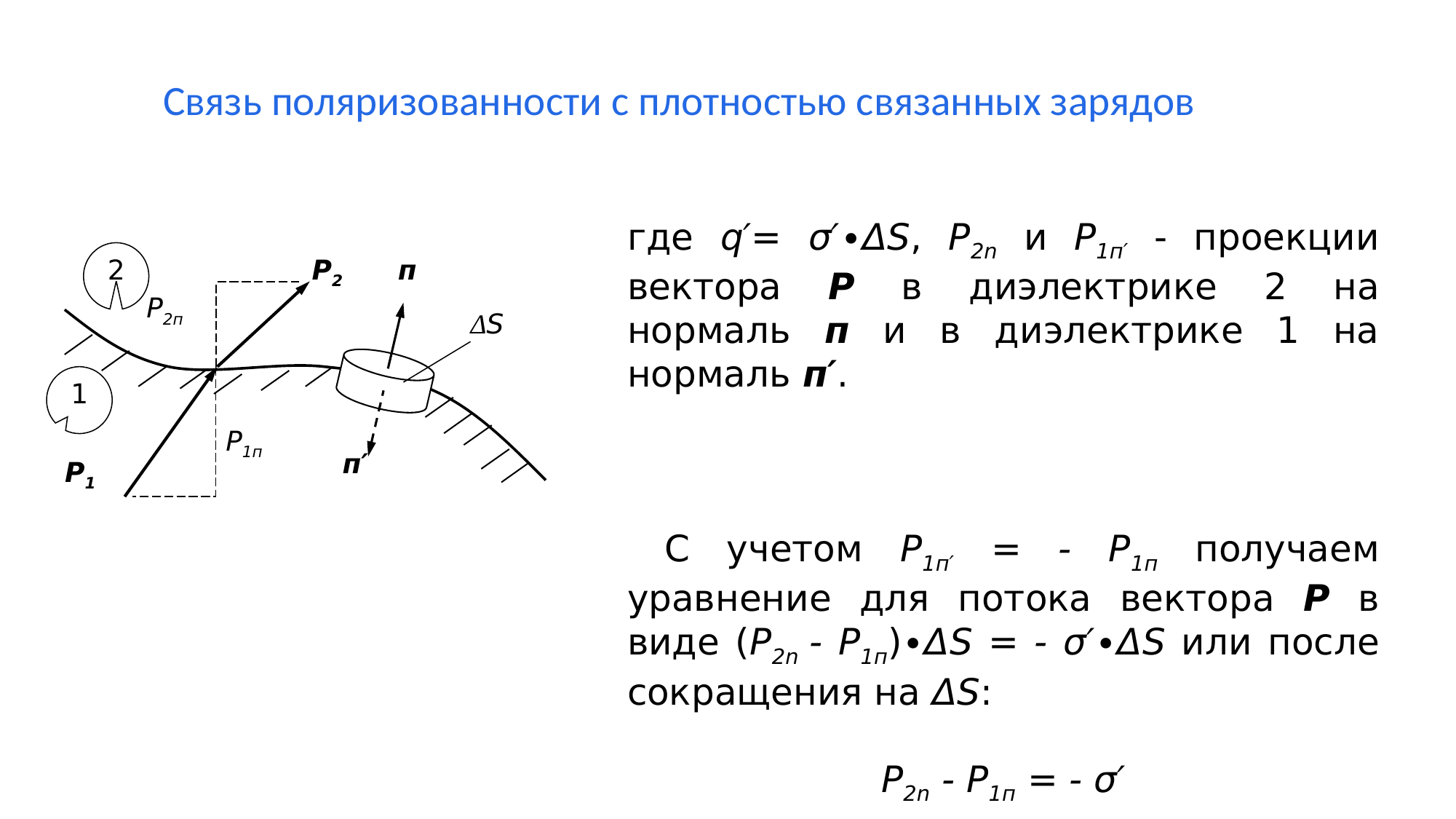

# Связь поляризованности с плотностью связанных зарядов
где q′= σ′∙ΔS, P2n и Р1п′ - проекции вектора Р в диэлектрике 2 на нормаль п и в диэлектрике 1 на нормаль п′.

 С учетом Р1п′ = - Р1п получаем уравнение для потока вектора Р в виде (P2n - Р1п)∙ΔS = - σ′∙ΔS или после сокращения на ΔS:

P2n - Р1п = - σ′
2
Р2
п

Р2п
ΔS

1

Р1п

п′

Р1